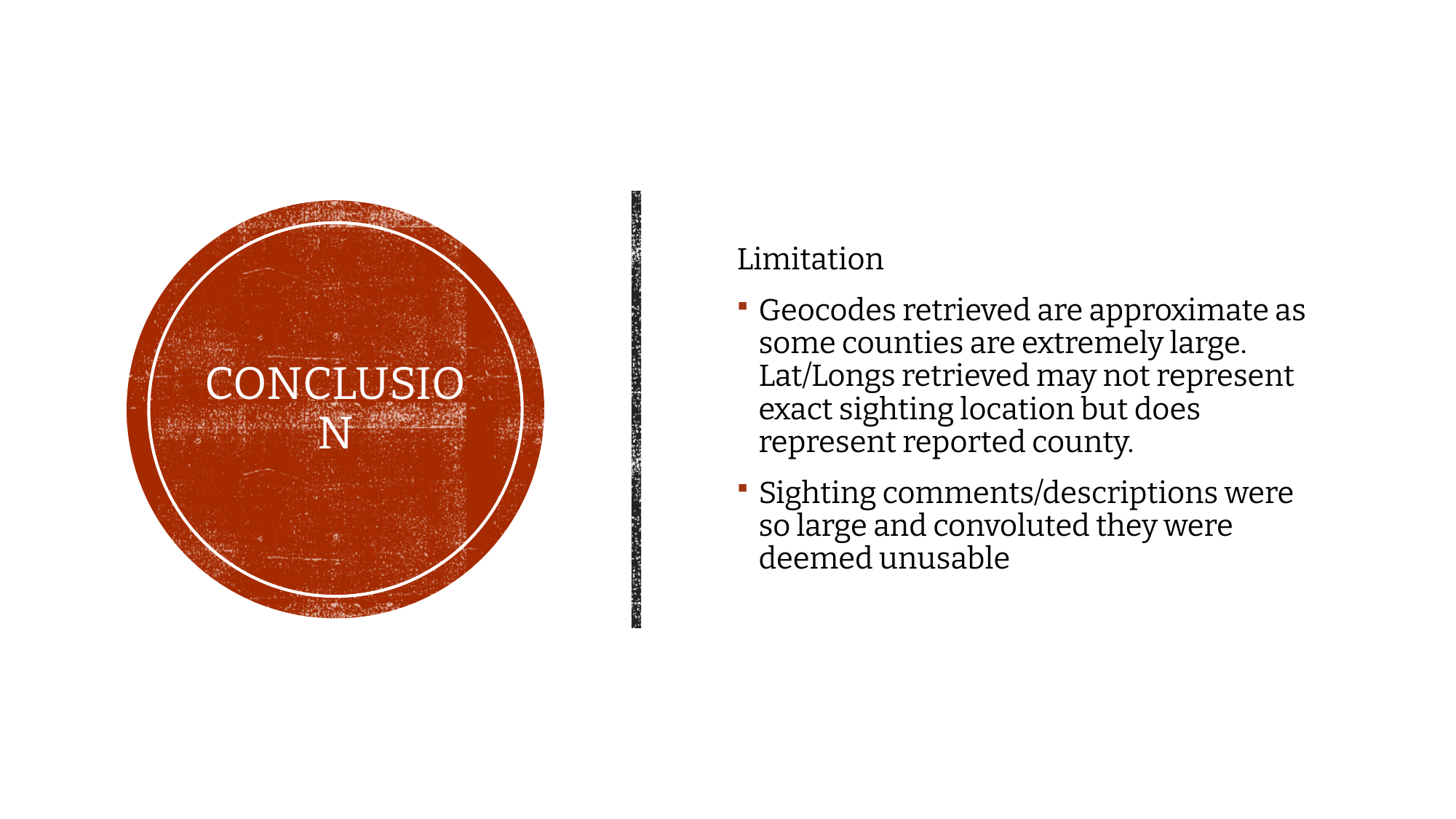

Limitation
Geocodes retrieved are approximate as some counties are extremely large. Lat/Longs retrieved may not represent exact sighting location but does represent reported county.
Sighting comments/descriptions were so large and convoluted they were deemed unusable

# Conclusion